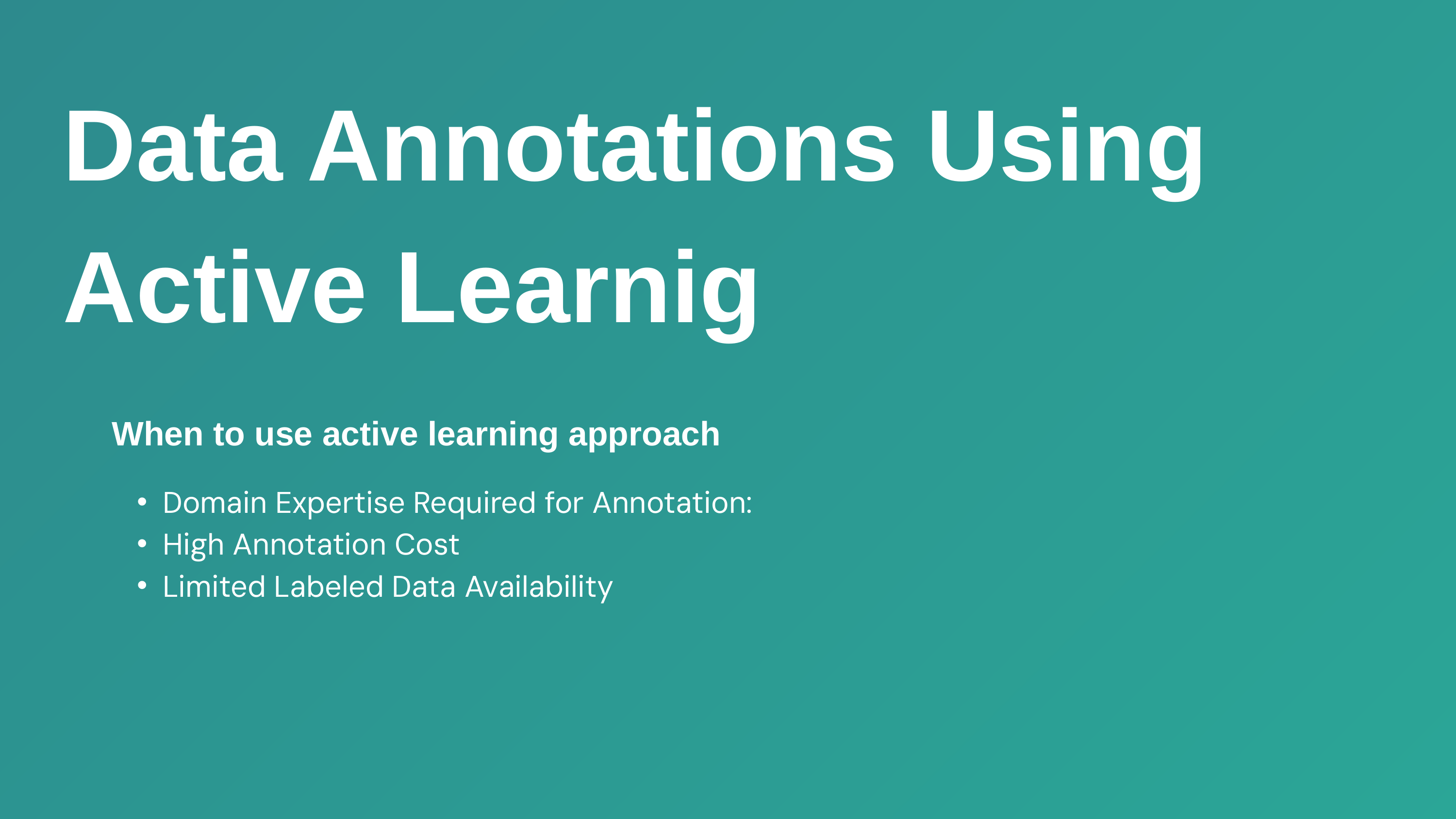

Data Annotations Using Active Learnig
When to use active learning approach
Domain Expertise Required for Annotation:
High Annotation Cost
Limited Labeled Data Availability